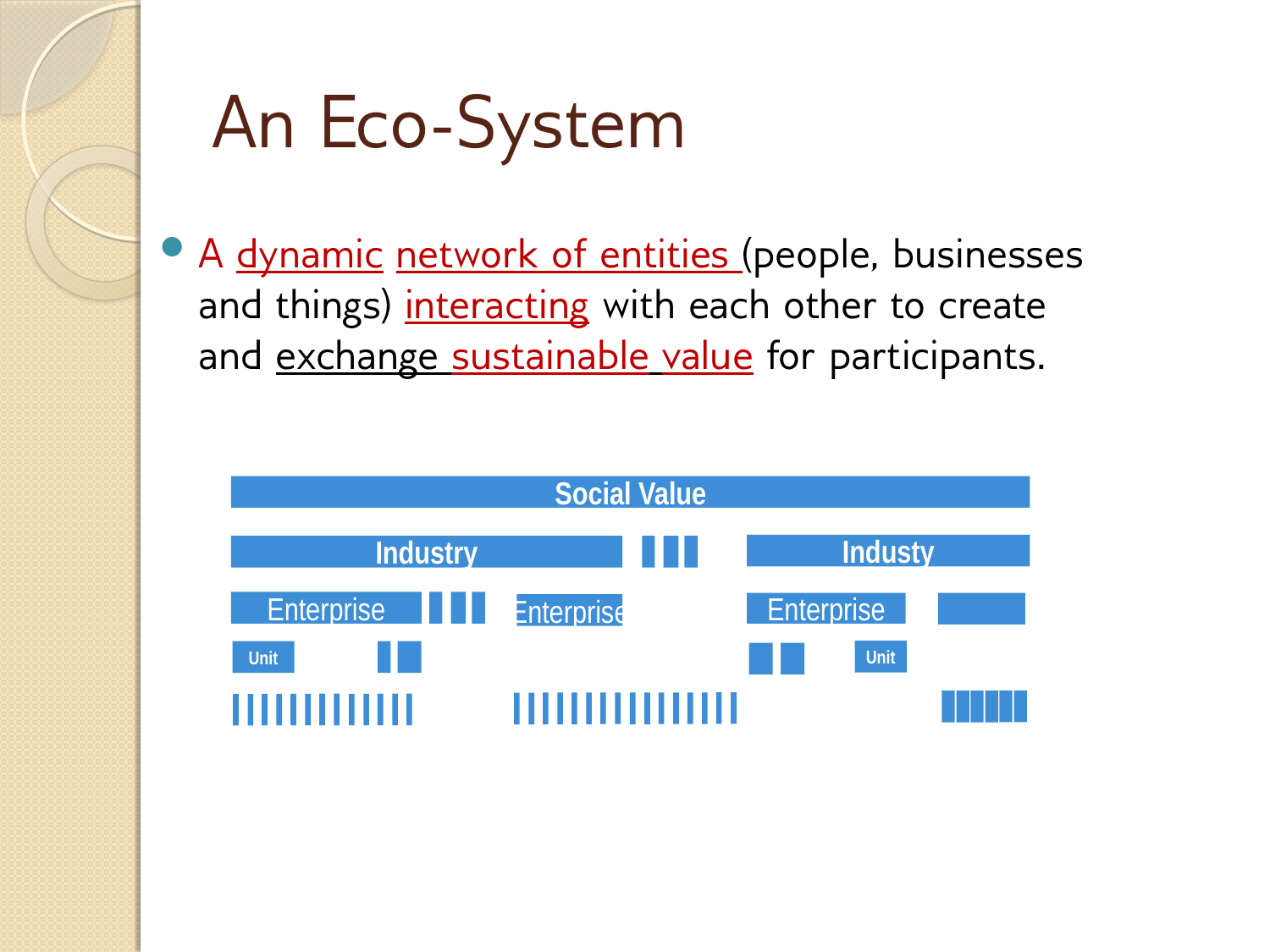

# An Eco-System
A dynamic network of entities (people, businesses and things) interacting with each other to create and exchange sustainable value for participants.

Social Value
Industy
Industry

Enterprise

Enterprise
Enterprise
Unit
Unit